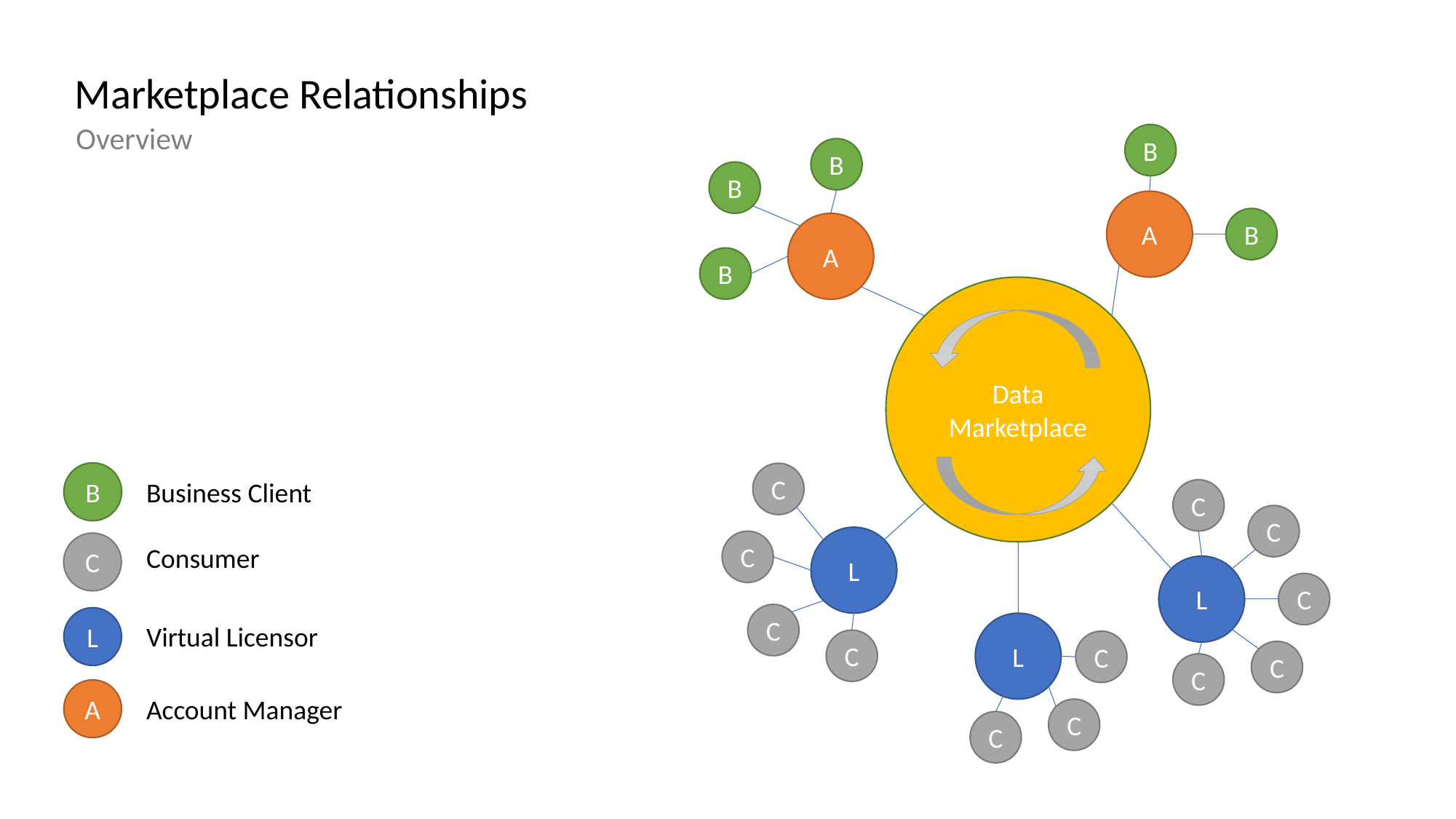

Marketplace Relationships
Overview
B
B
B
A
B
A
B
Data Marketplace

B
C
Business Client
C
C
L
C
C
Consumer
L
C
C
L
L
Virtual Licensor
C
C
C
C
A
Account Manager
C
C